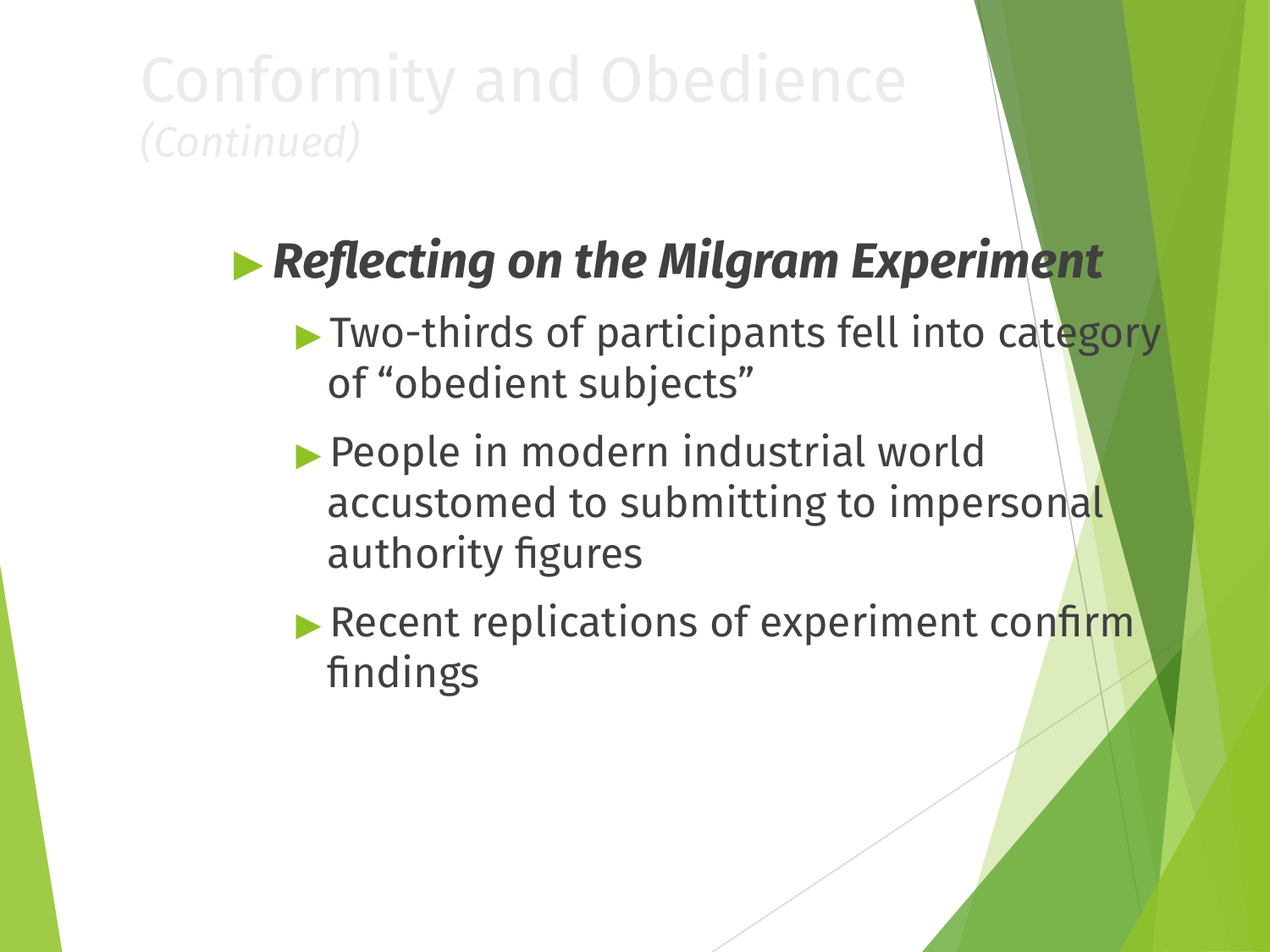

# Conformity and Obedience (Continued)
Reflecting on the Milgram Experiment
Two-thirds of participants fell into category of “obedient subjects”
People in modern industrial world accustomed to submitting to impersonal authority figures
Recent replications of experiment confirm findings